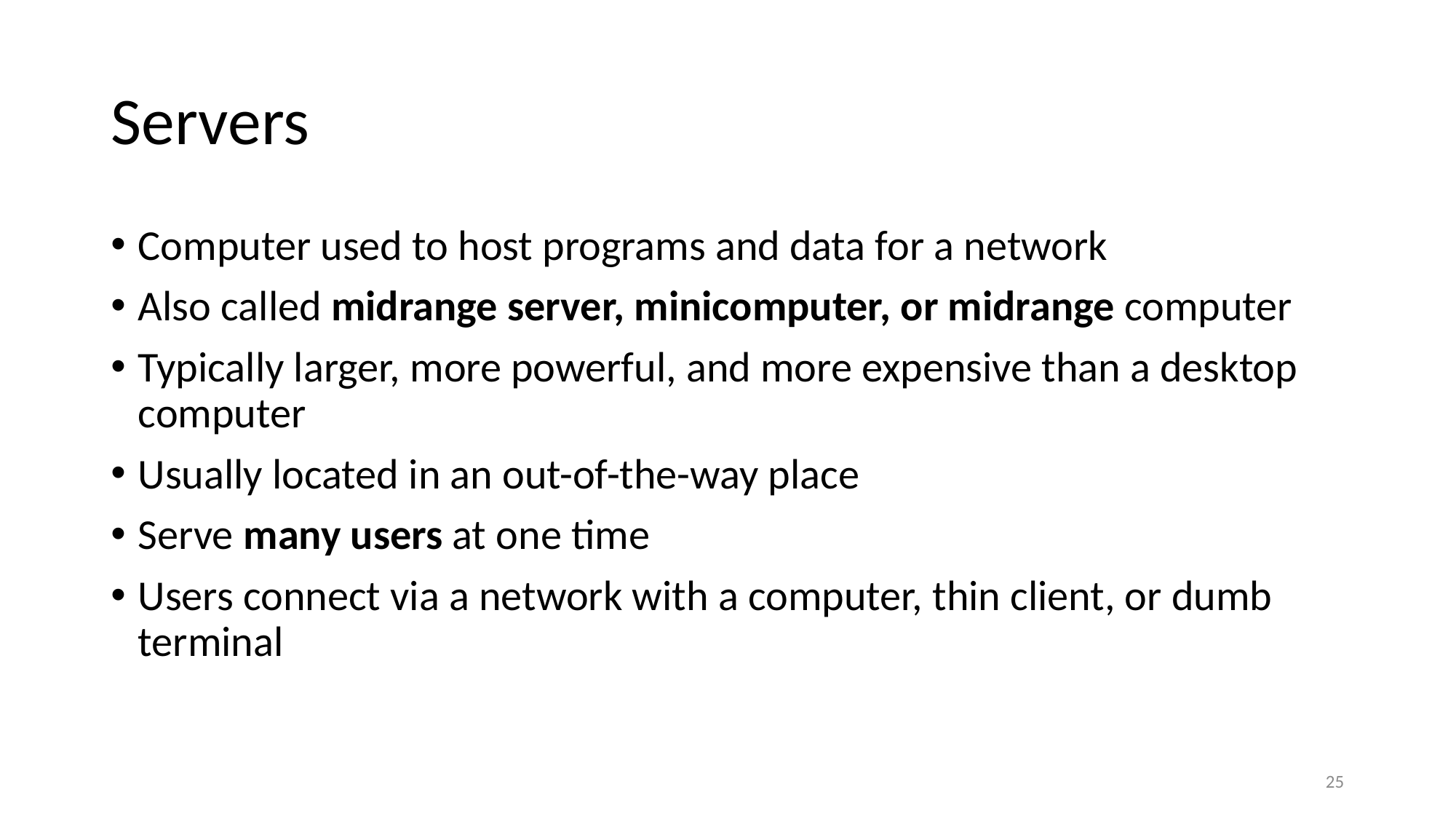

# Servers
Computer used to host programs and data for a network
Also called midrange server, minicomputer, or midrange computer
Typically larger, more powerful, and more expensive than a desktop computer
Usually located in an out-of-the-way place
Serve many users at one time
Users connect via a network with a computer, thin client, or dumb terminal
25